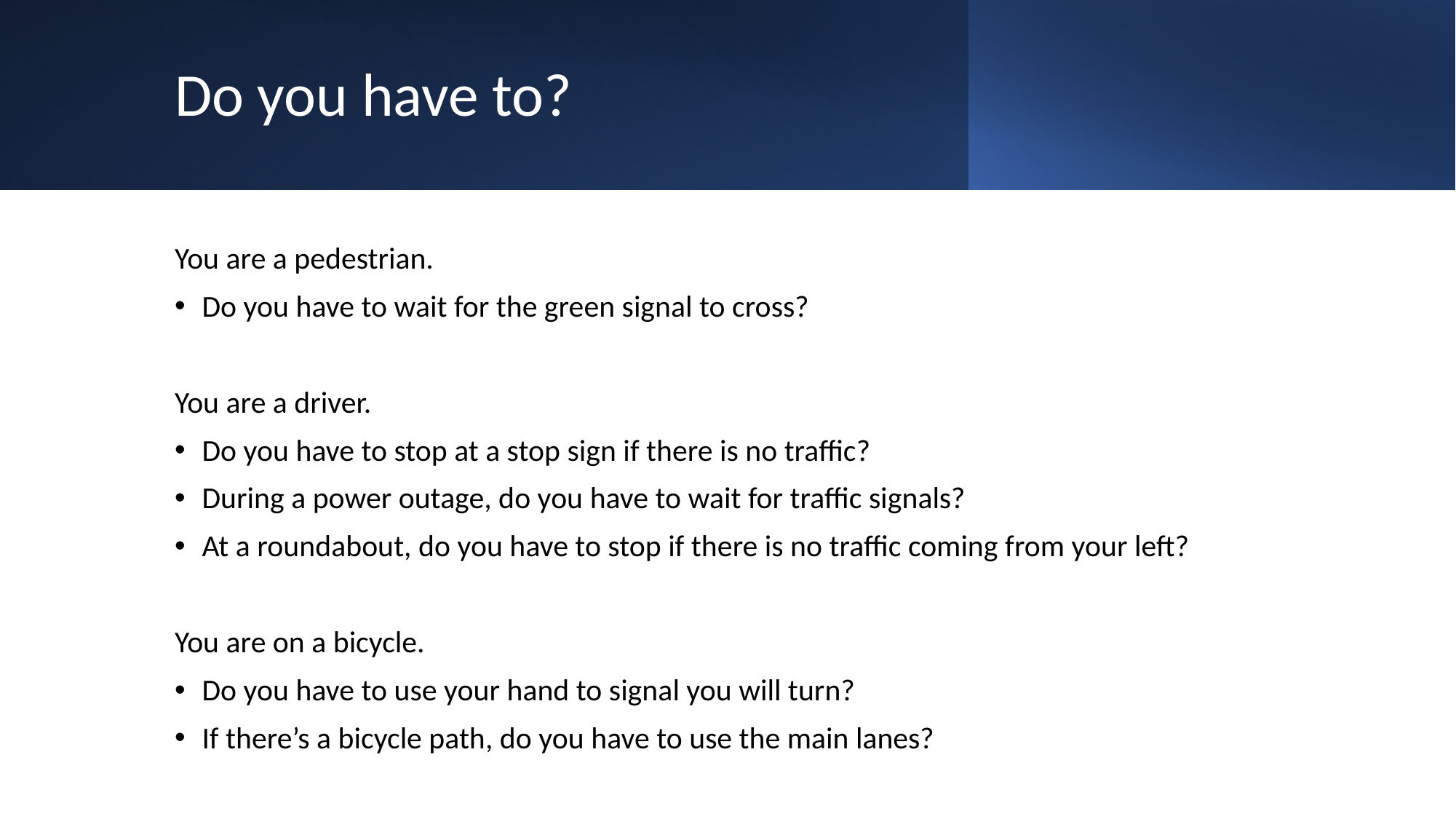

# Do you have to?
You are a pedestrian.
Do you have to wait for the green signal to cross?

You are a driver.
Do you have to stop at a stop sign if there is no traffic?
During a power outage, do you have to wait for traffic signals?
At a roundabout, do you have to stop if there is no traffic coming from your left?

You are on a bicycle.
Do you have to use your hand to signal you will turn?
If there’s a bicycle path, do you have to use the main lanes?